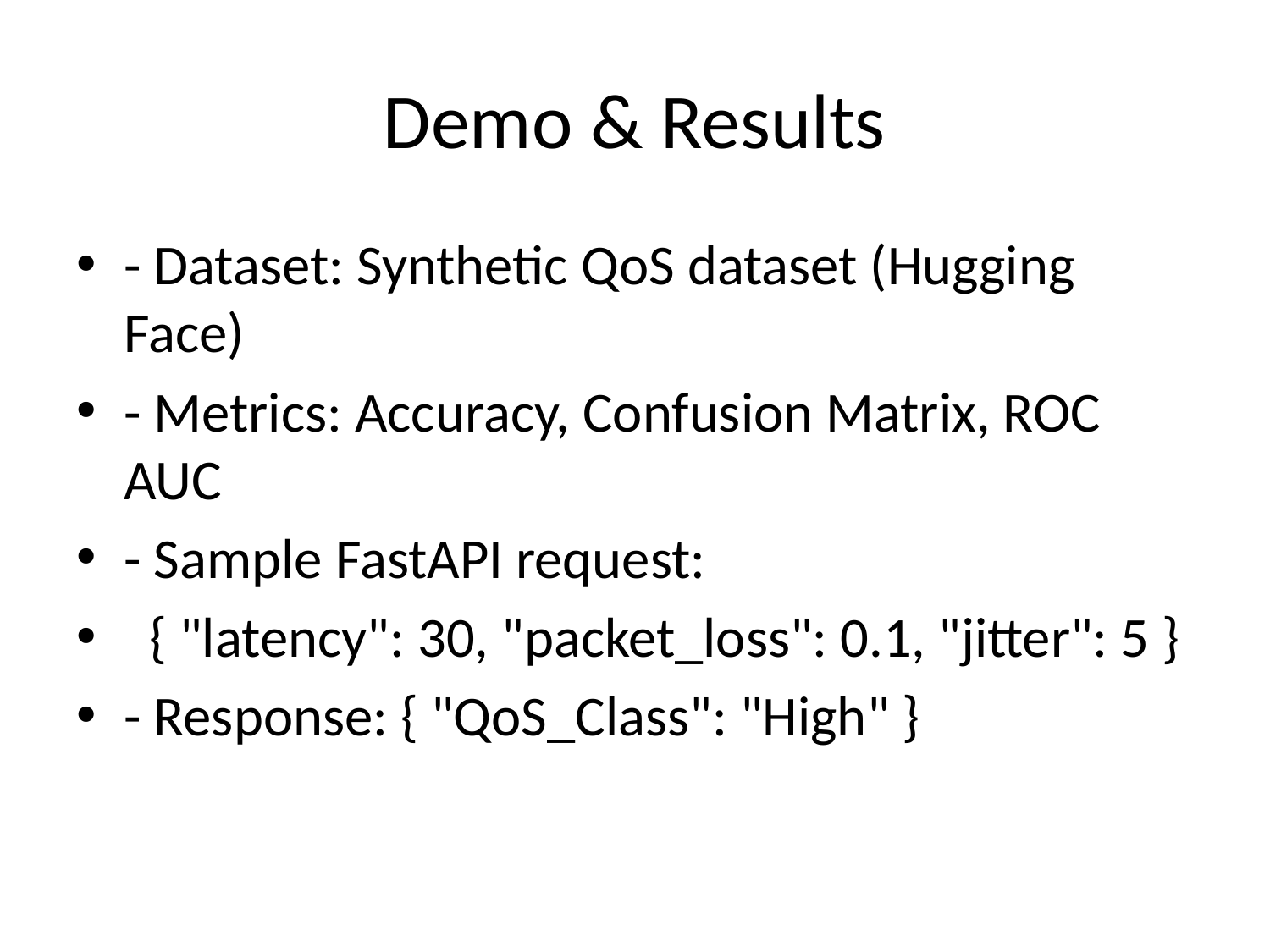

# Demo & Results
- Dataset: Synthetic QoS dataset (Hugging Face)
- Metrics: Accuracy, Confusion Matrix, ROC AUC
- Sample FastAPI request:
  { "latency": 30, "packet_loss": 0.1, "jitter": 5 }
- Response: { "QoS_Class": "High" }